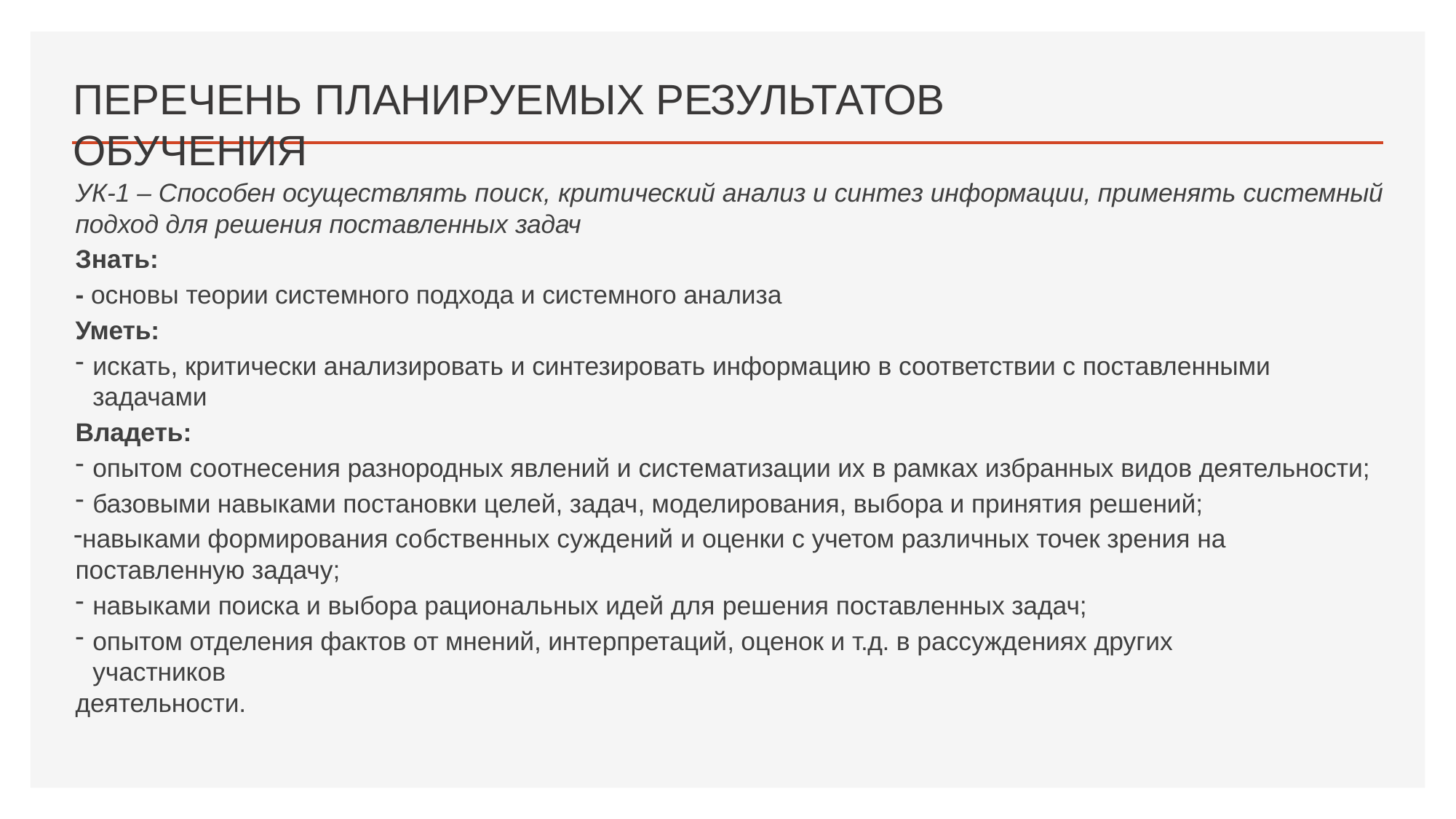

# ПЕРЕЧЕНЬ ПЛАНИРУЕМЫХ РЕЗУЛЬТАТОВ ОБУЧЕНИЯ
УК-1 – Способен осуществлять поиск, критический анализ и синтез информации, применять системный
подход для решения поставленных задач
Знать:
- основы теории системного подхода и системного анализа
Уметь:
искать, критически анализировать и синтезировать информацию в соответствии с поставленными задачами
Владеть:
опытом соотнесения разнородных явлений и систематизации их в рамках избранных видов деятельности;
базовыми навыками постановки целей, задач, моделирования, выбора и принятия решений;
навыками формирования собственных суждений и оценки с учетом различных точек зрения на  поставленную задачу;
навыками поиска и выбора рациональных идей для решения поставленных задач;
опытом отделения фактов от мнений, интерпретаций, оценок и т.д. в рассуждениях других участников
деятельности.